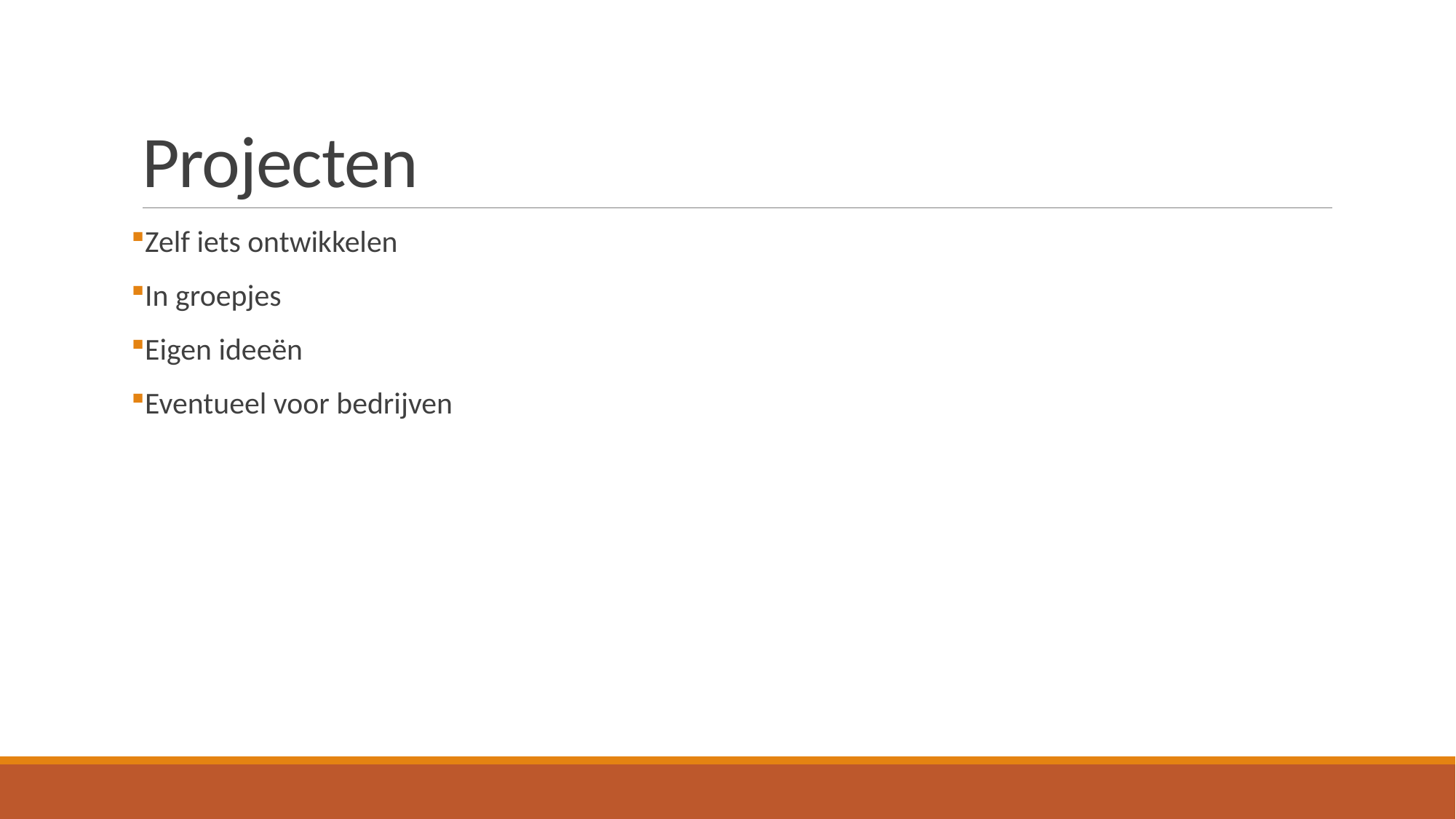

# Projecten
Zelf iets ontwikkelen
In groepjes
Eigen ideeën
Eventueel voor bedrijven